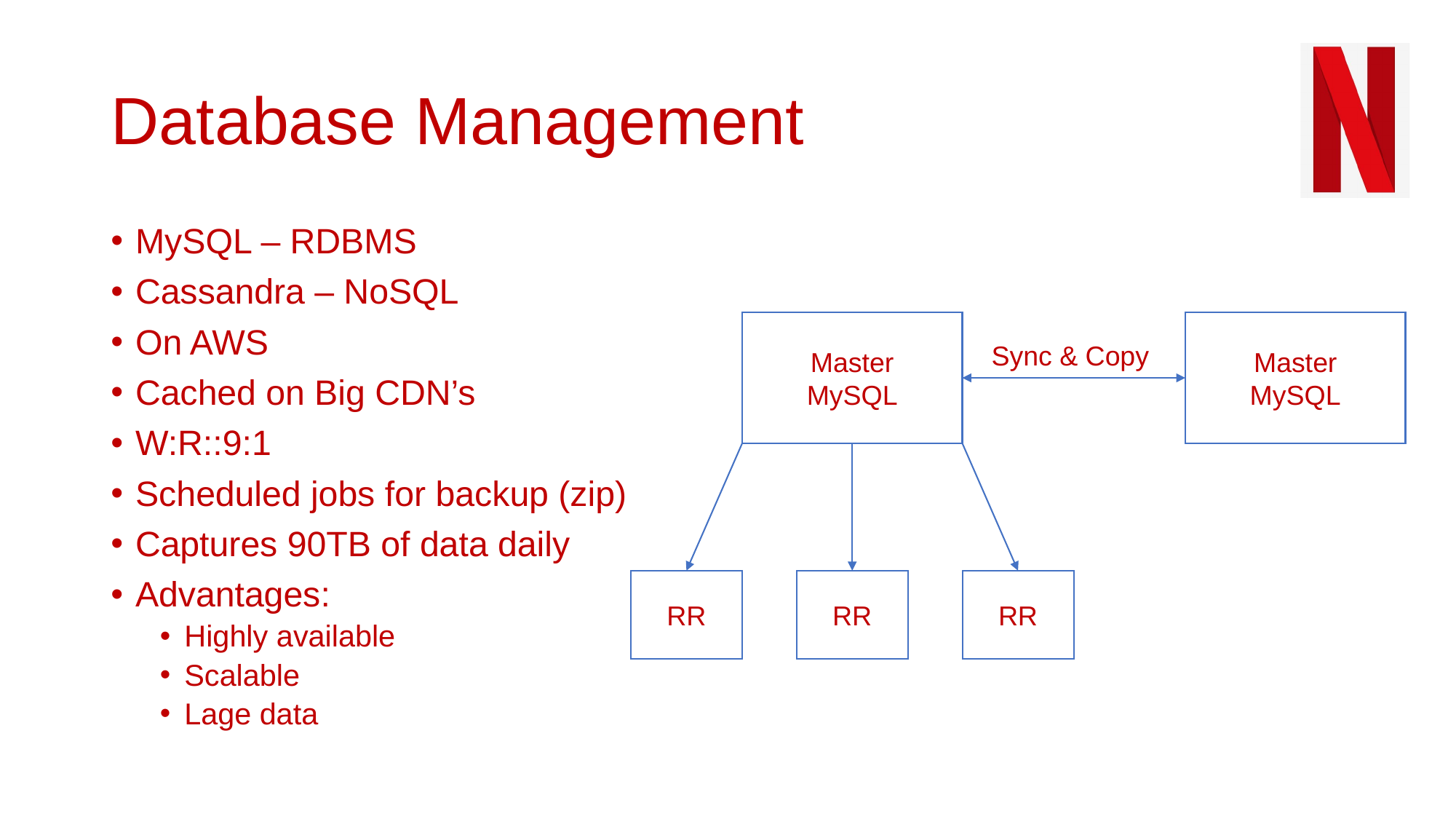

# Database Management
MySQL – RDBMS
Cassandra – NoSQL
On AWS
Cached on Big CDN’s
W:R::9:1
Scheduled jobs for backup (zip)
Captures 90TB of data daily
Advantages:
Highly available
Scalable
Lage data

Master
MySQL
Master
MySQL
Sync & Copy
RR
RR
RR